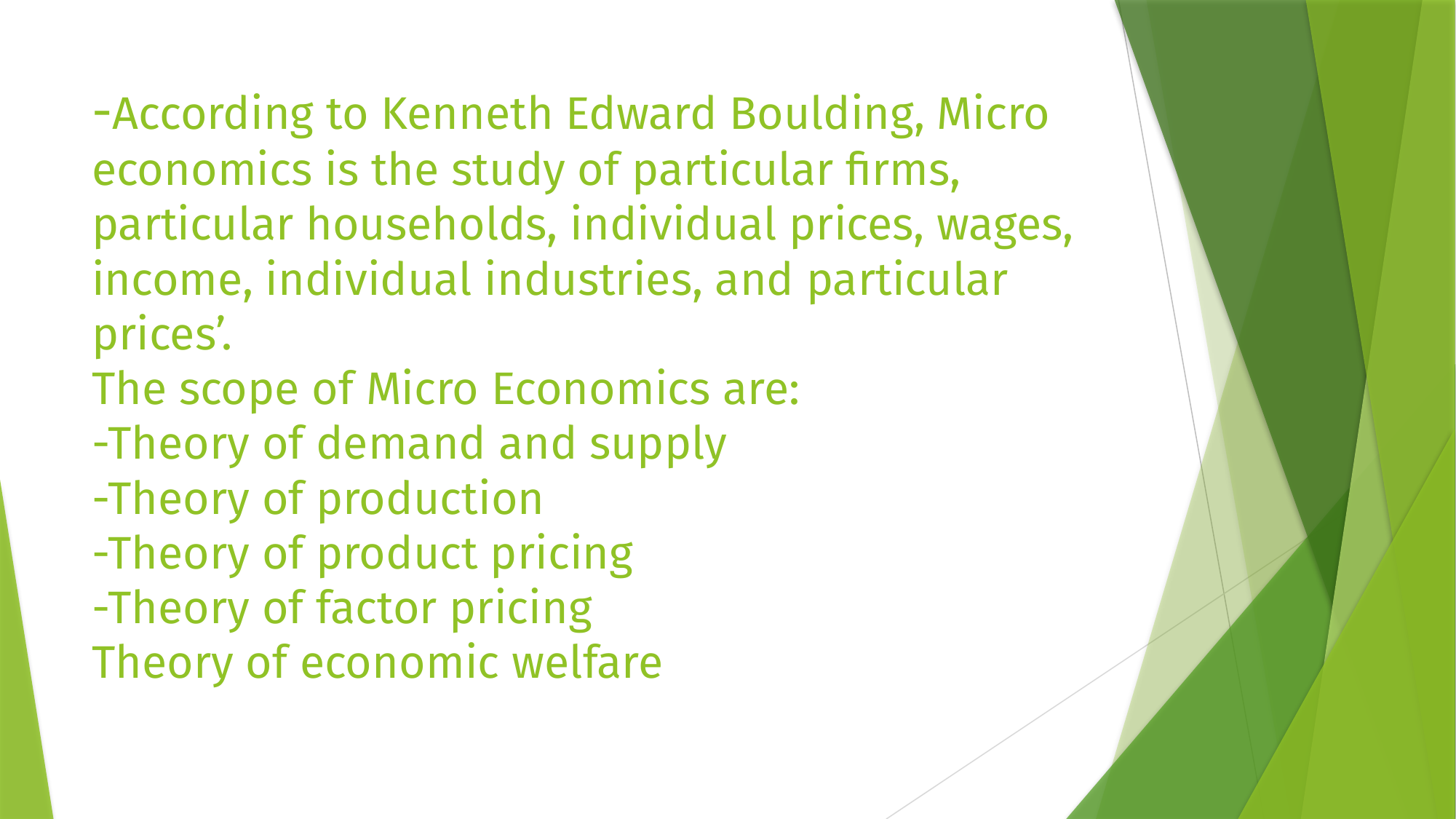

# -According to Kenneth Edward Boulding, Micro economics is the study of particular firms, particular households, individual prices, wages, income, individual industries, and particular prices’. The scope of Micro Economics are: -Theory of demand and supply -Theory of production -Theory of product pricing -Theory of factor pricing Theory of economic welfare